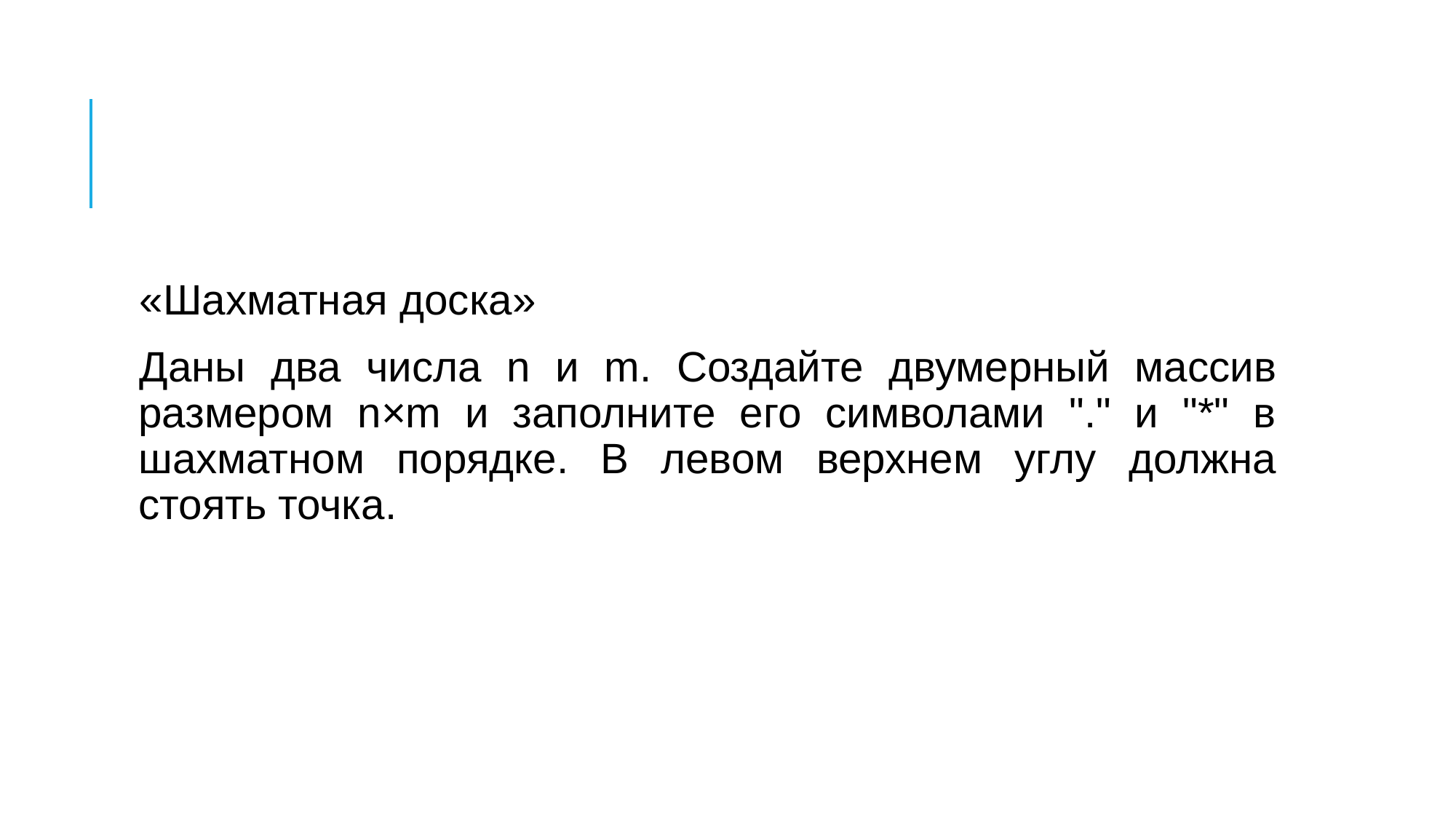

#
«Шахматная доска»
Даны два числа n и m. Создайте двумерный массив размером n×m и заполните его символами "." и "*" в шахматном порядке. В левом верхнем углу должна стоять точка.